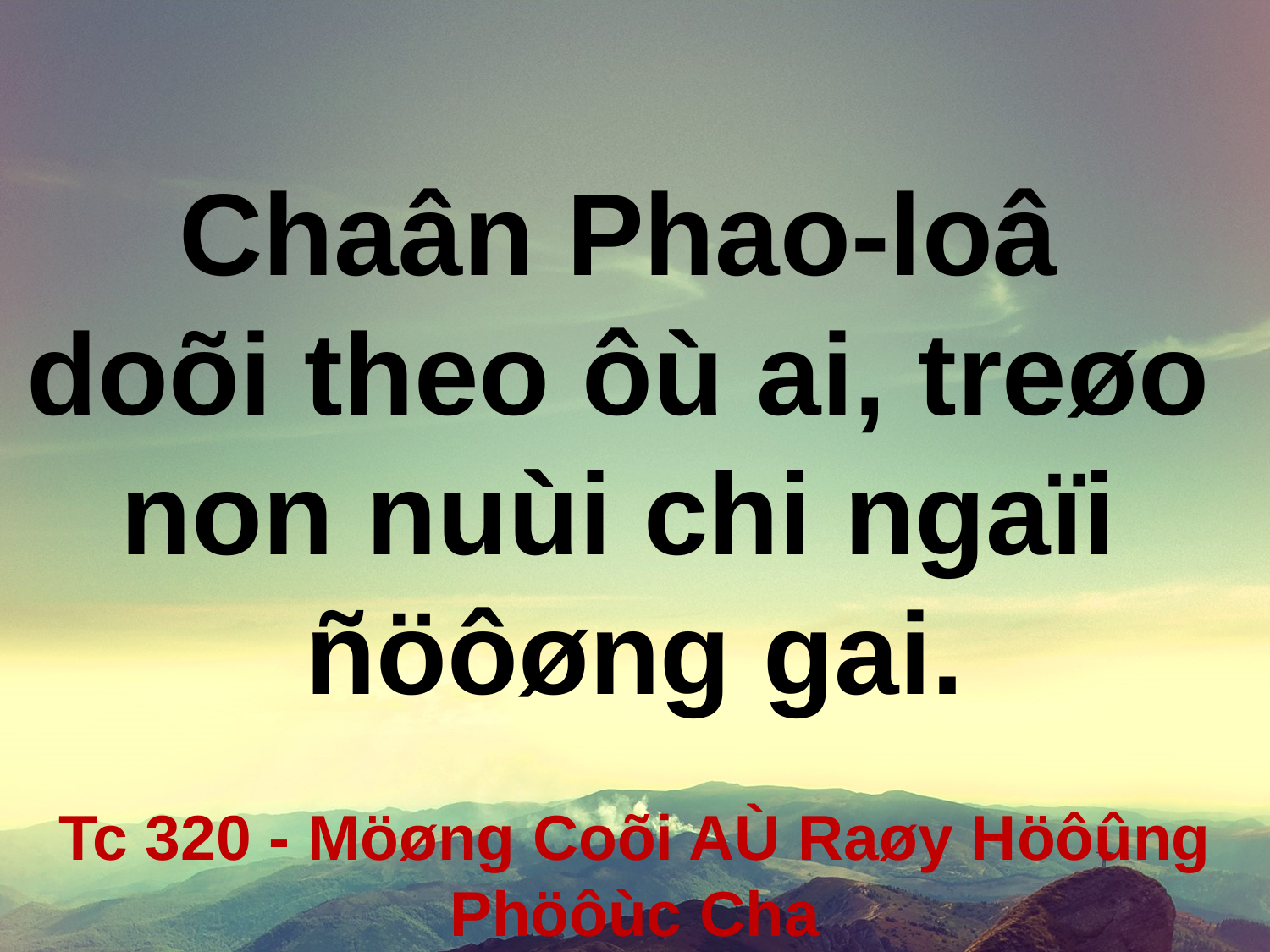

Chaân Phao-loâ
doõi theo ôù ai, treøo
non nuùi chi ngaïi
ñöôøng gai.
Tc 320 - Möøng Coõi AÙ Raøy Höôûng Phöôùc Cha